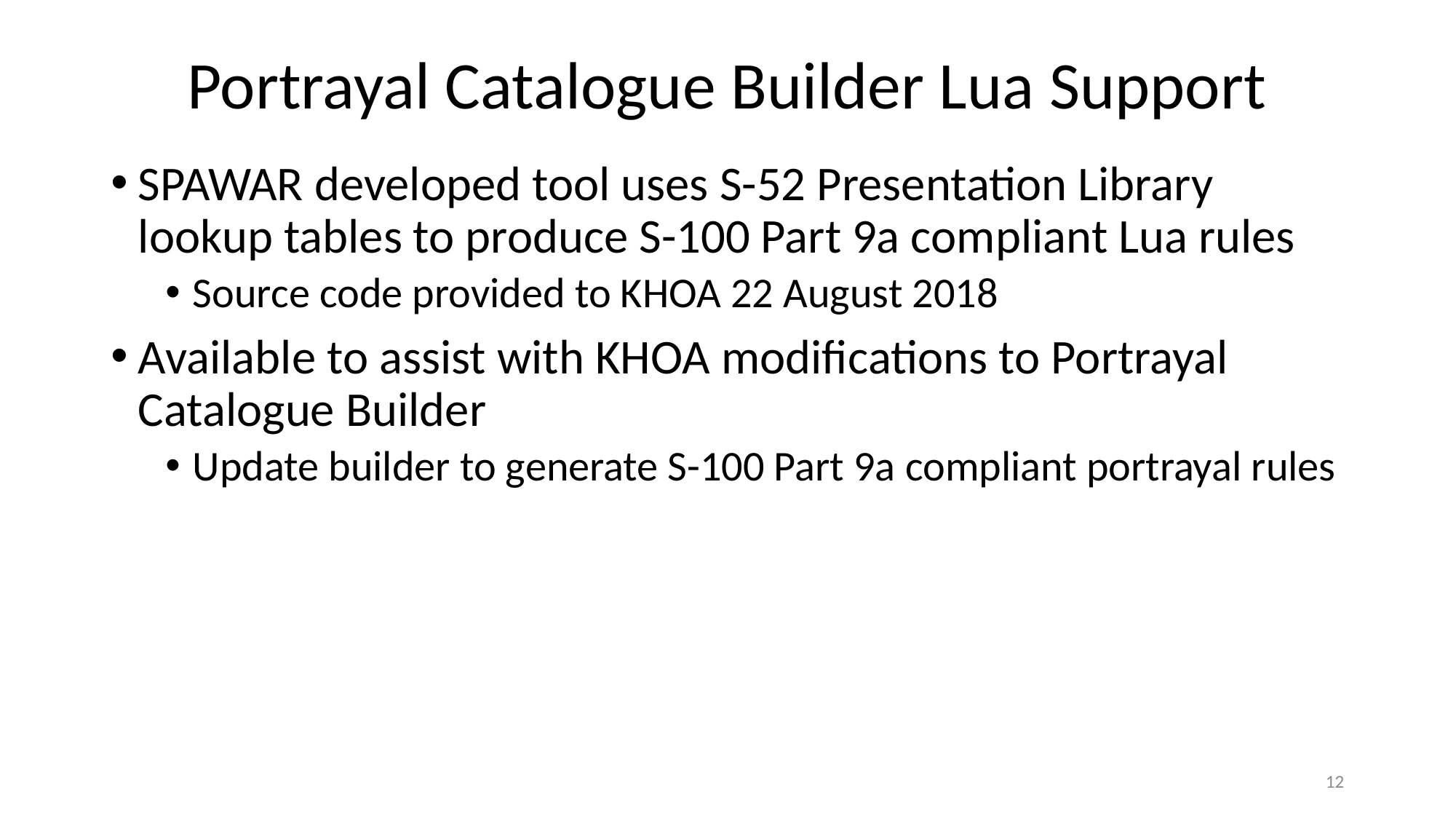

# Portrayal Catalogue Builder Lua Support
SPAWAR developed tool uses S-52 Presentation Library lookup tables to produce S-100 Part 9a compliant Lua rules
Source code provided to KHOA 22 August 2018
Available to assist with KHOA modifications to Portrayal Catalogue Builder
Update builder to generate S-100 Part 9a compliant portrayal rules
12